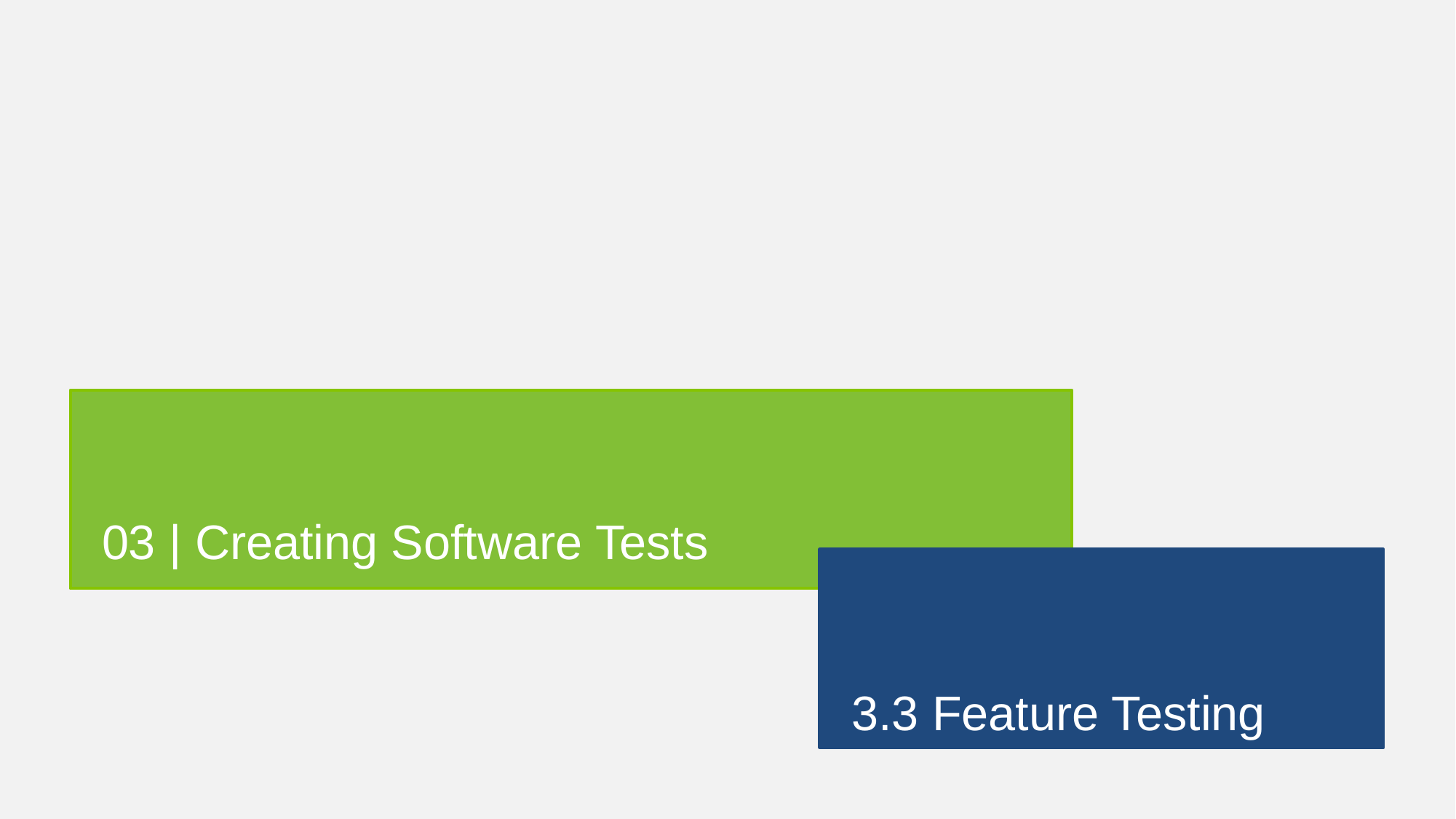

03 | Creating Software Tests

3.3 Feature Testing